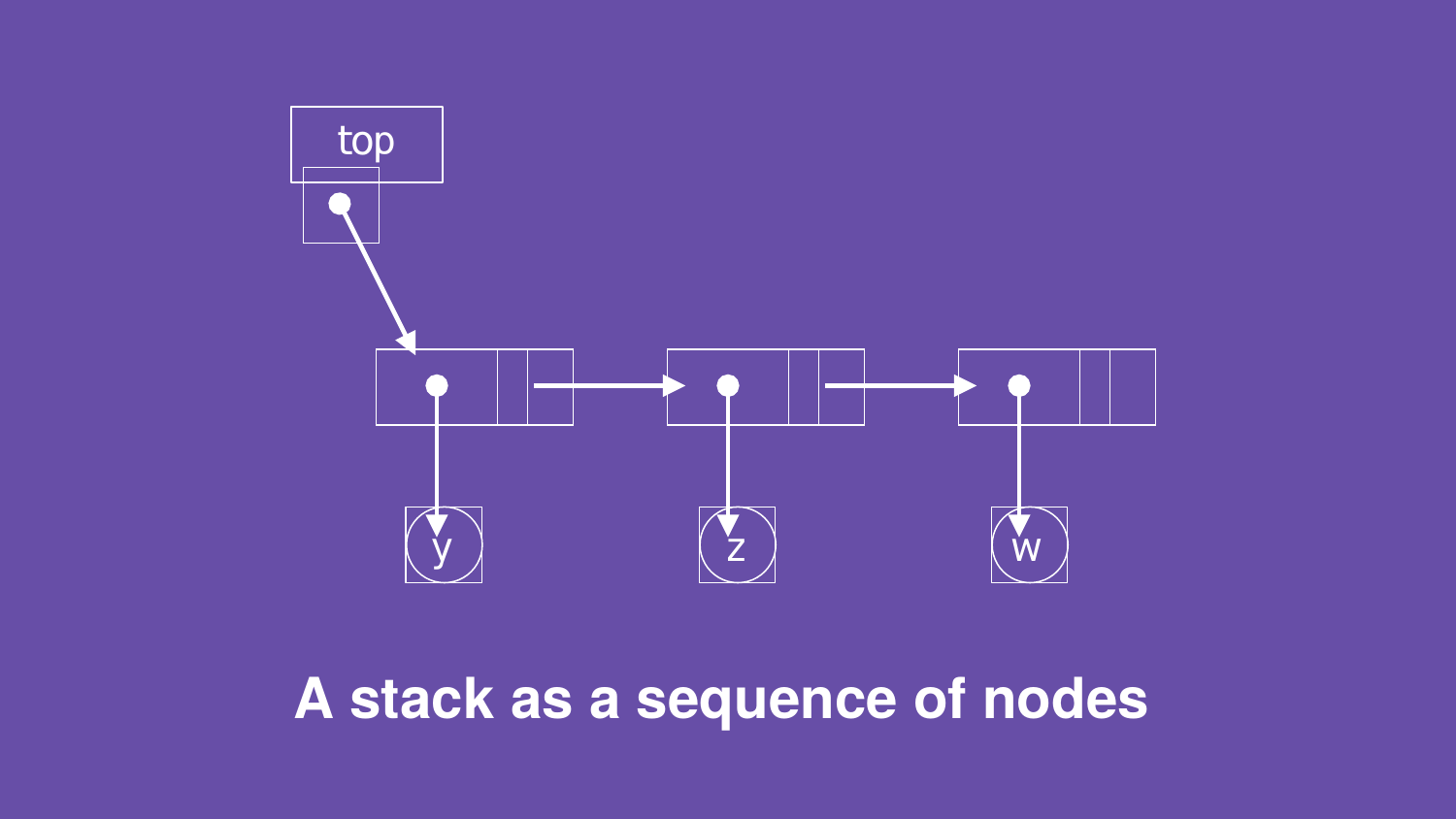

top

y

z

w

A stack as a sequence of nodes